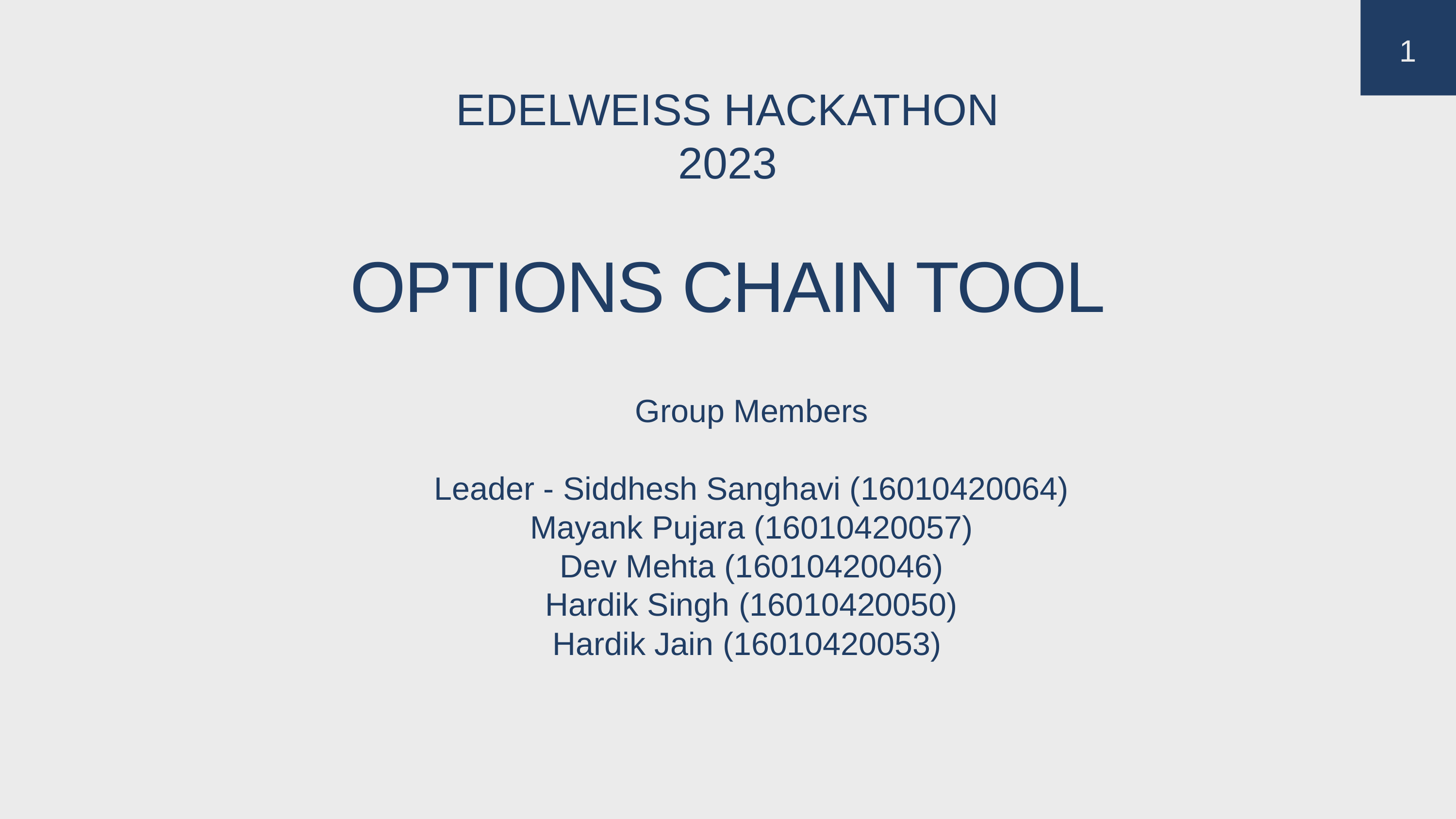

1
EDELWEISS HACKATHON 2023
OPTIONS CHAIN TOOL
Group Members

Leader - Siddhesh Sanghavi (16010420064)
Mayank Pujara (16010420057)
Dev Mehta (16010420046)
Hardik Singh (16010420050)
Hardik Jain (16010420053)